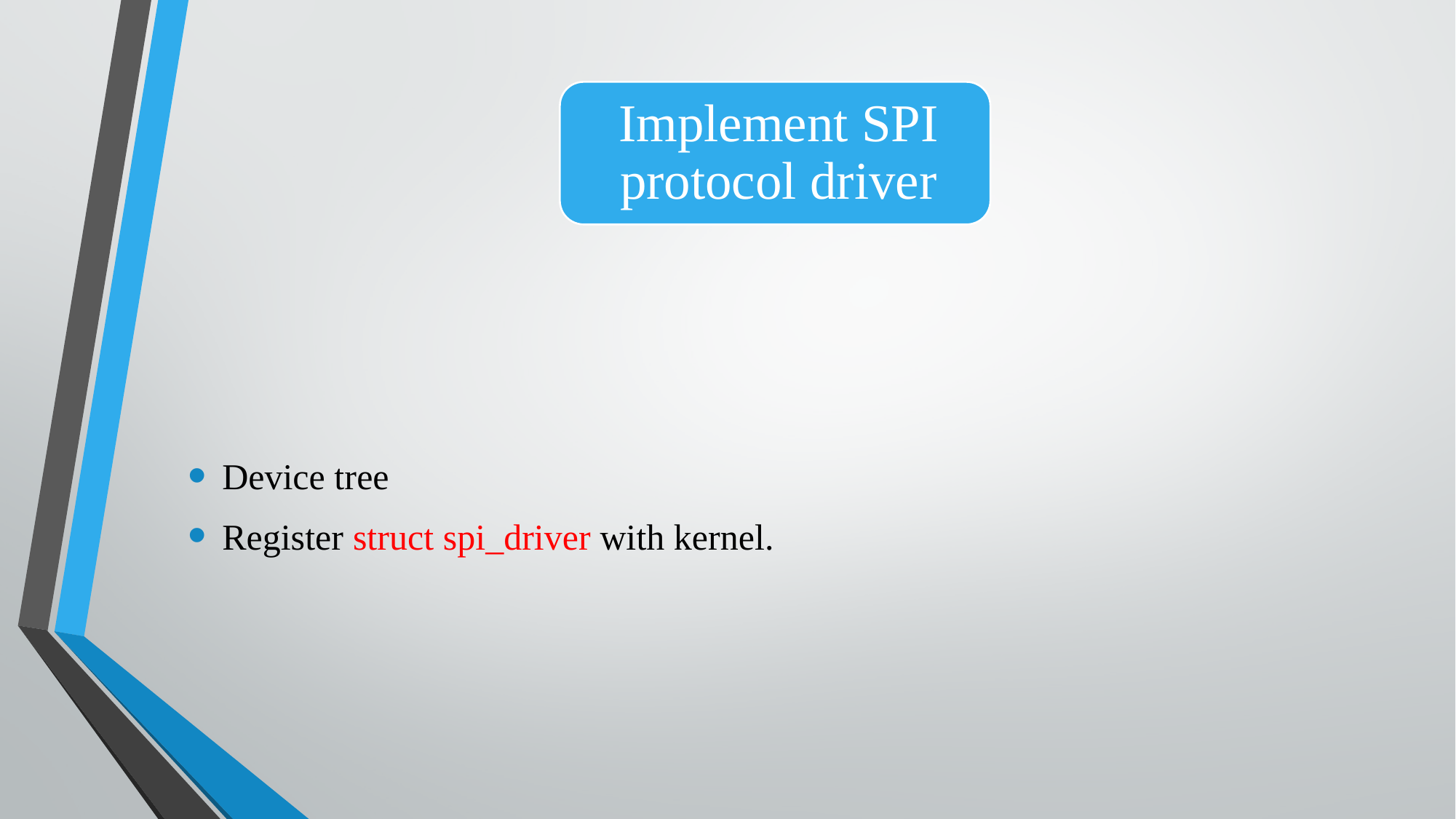

Implement SPI protocol driver
Device tree
Register struct spi_driver with kernel.